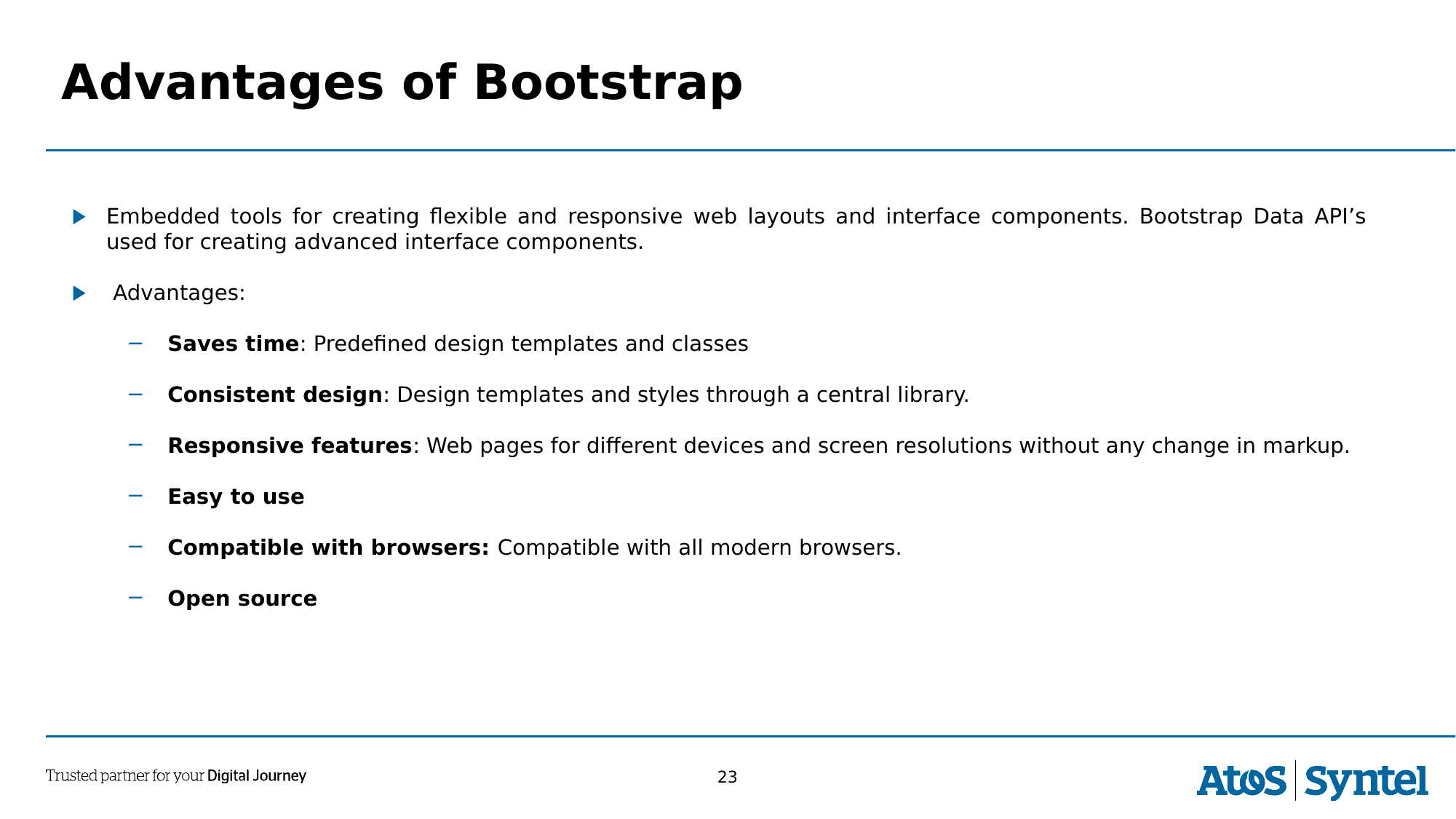

# Advantages of Bootstrap
Embedded tools for creating flexible and responsive web layouts and interface components. Bootstrap Data API’s used for creating advanced interface components.

 Advantages:
Saves time: Predefined design templates and classes
Consistent design: Design templates and styles through a central library.
Responsive features: Web pages for different devices and screen resolutions without any change in markup.
Easy to use
Compatible with browsers: Compatible with all modern browsers.
Open source